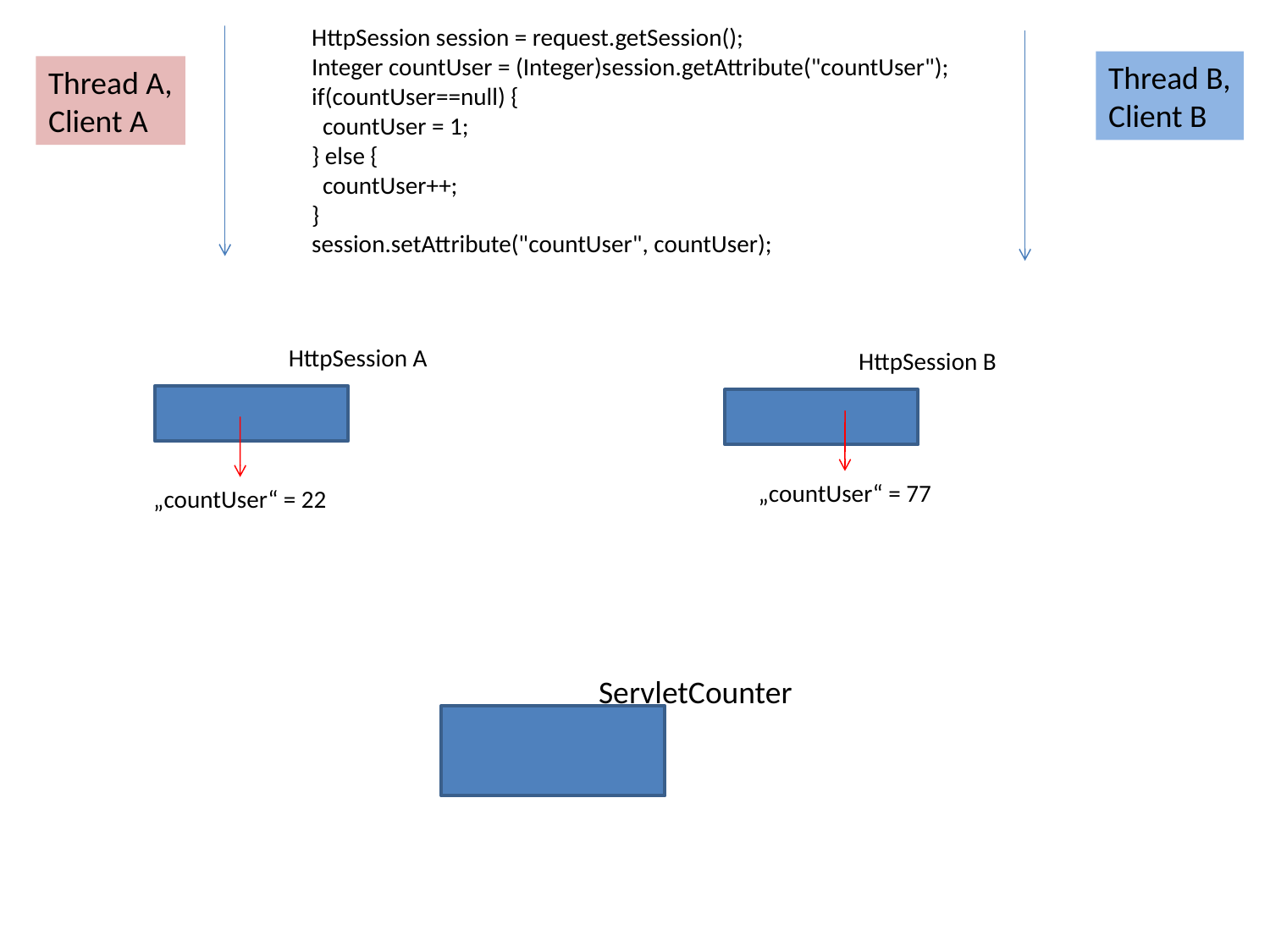

HttpSession session = request.getSession();
Integer countUser = (Integer)session.getAttribute("countUser");
if(countUser==null) {
  countUser = 1;
} else {
  countUser++;
}
session.setAttribute("countUser", countUser);
Thread B,
Client B
Thread A,
Client A
HttpSession A
HttpSession B

„countUser“ = 77
„countUser“ = 22
ServletCounter